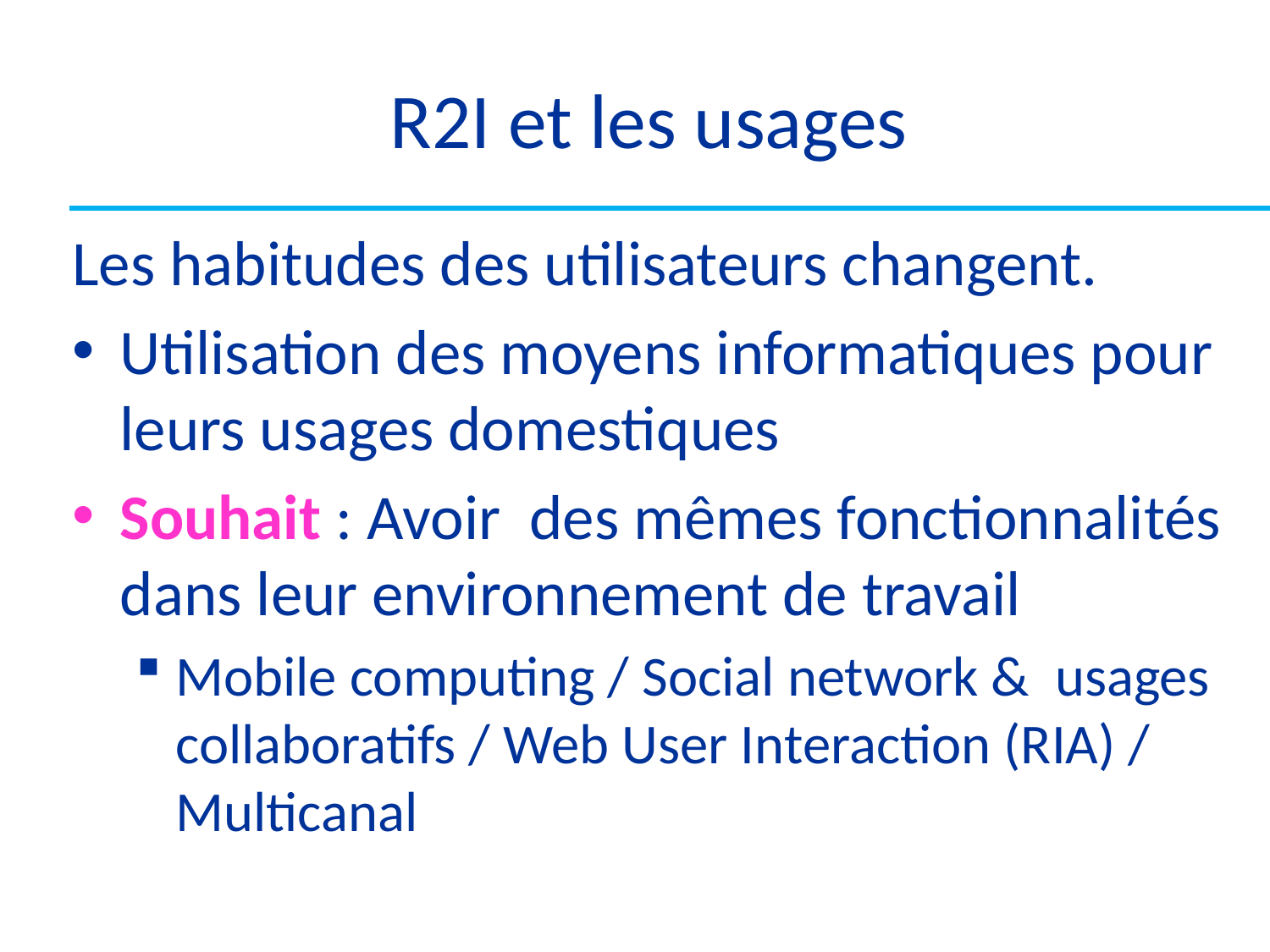

# R2I et les usages
Les habitudes des utilisateurs changent.
Utilisation des moyens informatiques pour leurs usages domestiques
Souhait : Avoir  des mêmes fonctionnalités dans leur environnement de travail
Mobile computing / Social network &  usages collaboratifs / Web User Interaction (RIA) / Multicanal